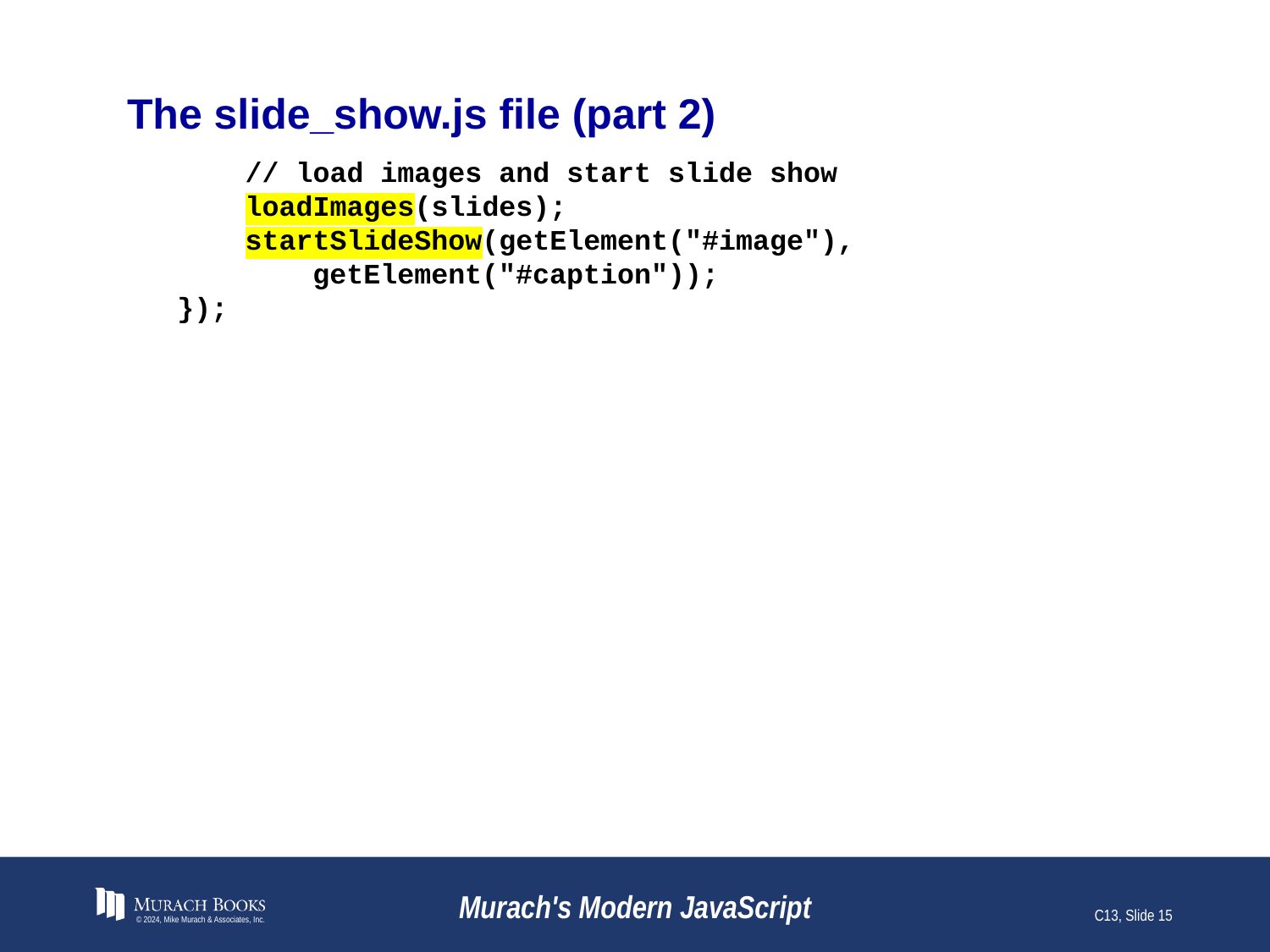

# The slide_show.js file (part 2)
    // load images and start slide show
    loadImages(slides);
    startSlideShow(getElement("#image"),
        getElement("#caption"));
});
© 2024, Mike Murach & Associates, Inc.
Murach's Modern JavaScript

C13, Slide 15